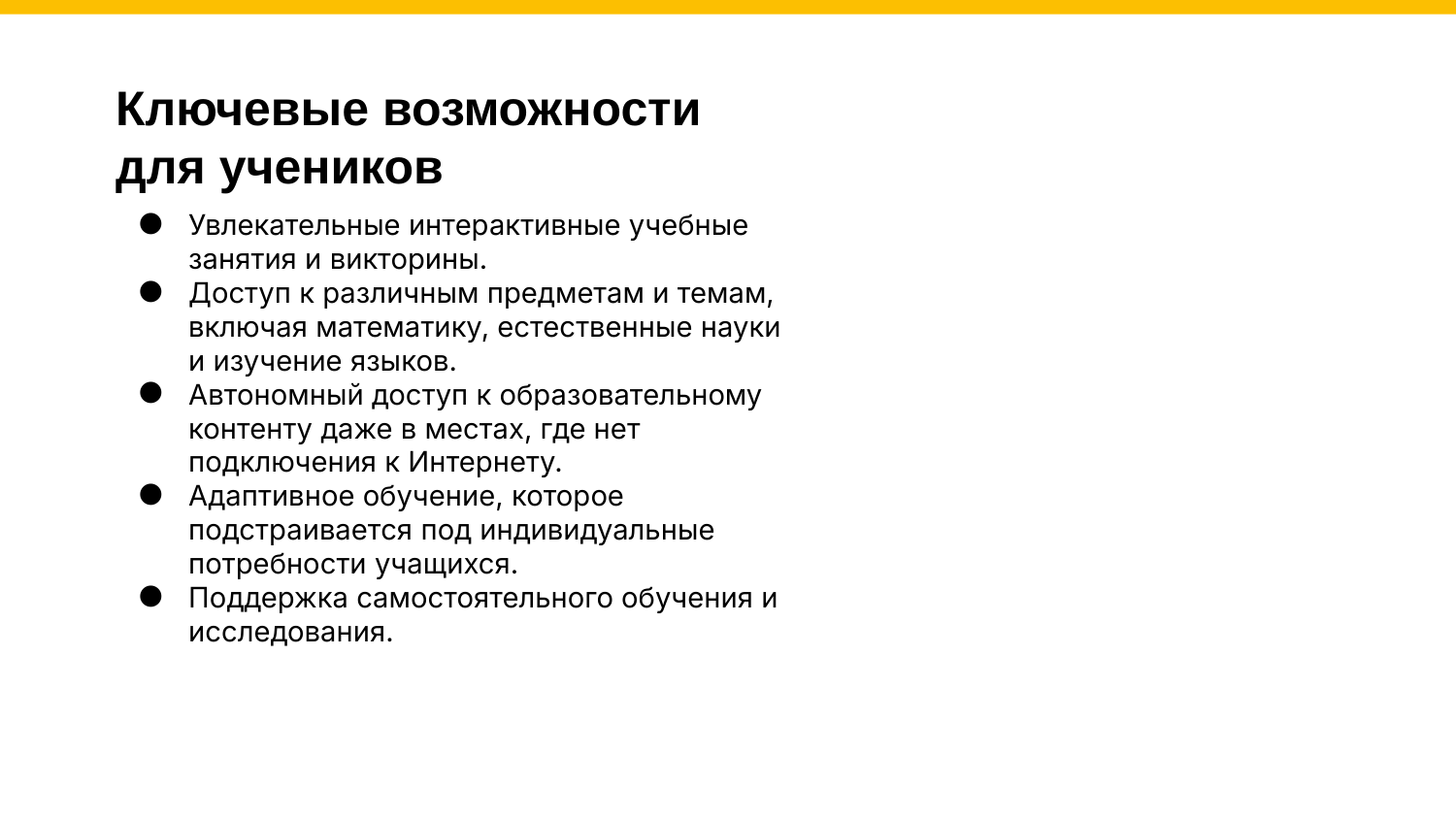

# Ключевые возможности для учеников
Увлекательные интерактивные учебные занятия и викторины.
Доступ к различным предметам и темам, включая математику, естественные науки и изучение языков.
Автономный доступ к образовательному контенту даже в местах, где нет подключения к Интернету.
Адаптивное обучение, которое подстраивается под индивидуальные потребности учащихся.
Поддержка самостоятельного обучения и исследования.